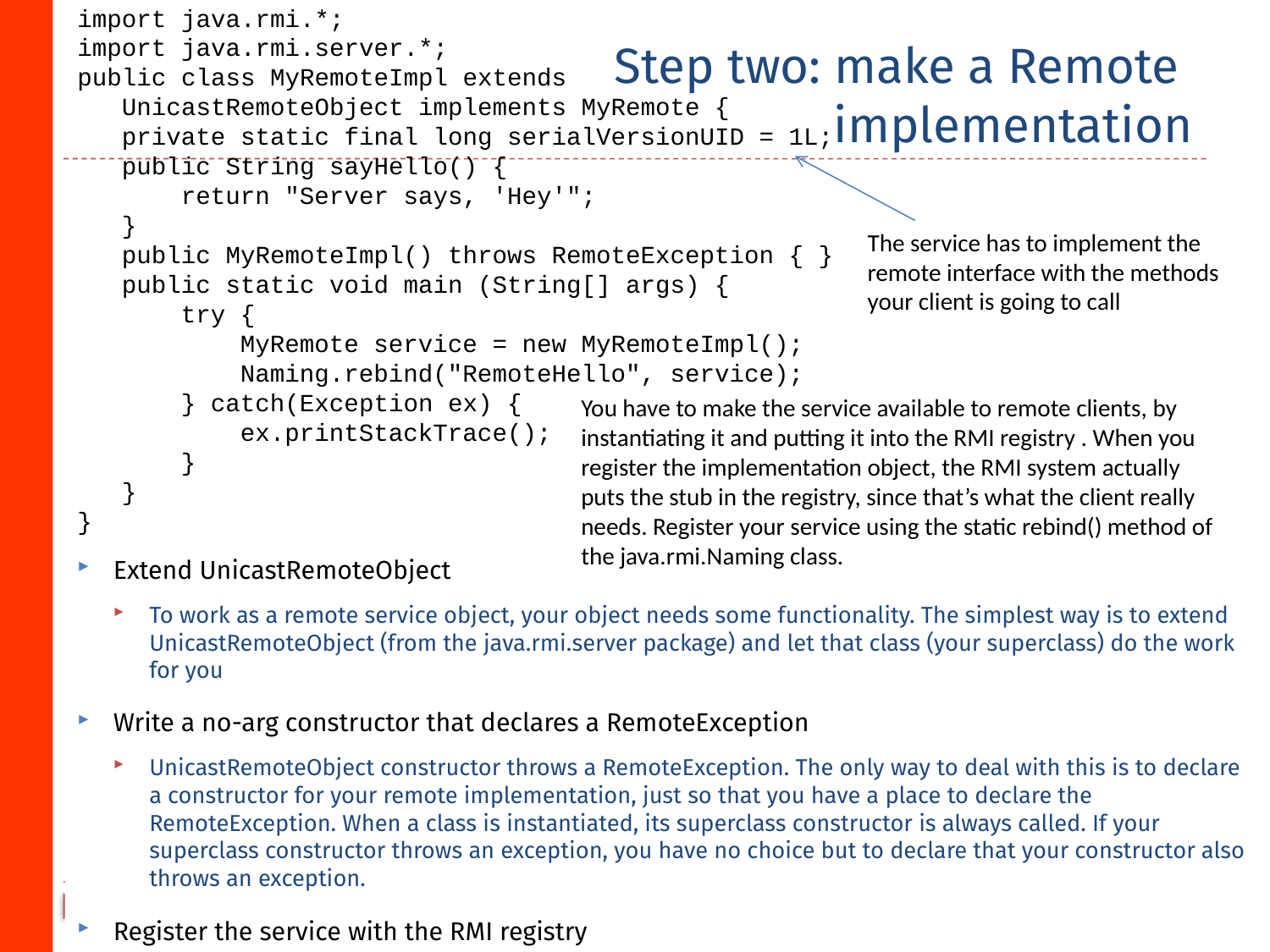

import java.rmi.*;
import java.rmi.server.*;
public class MyRemoteImpl extends
   UnicastRemoteObject implements MyRemote {
   private static final long serialVersionUID = 1L;
   public String sayHello() {
       return "Server says, 'Hey'";
   }
   public MyRemoteImpl() throws RemoteException { }
   public static void main (String[] args) {
       try {
           MyRemote service = new MyRemoteImpl();
           Naming.rebind("RemoteHello", service);
       } catch(Exception ex) {
           ex.printStackTrace();
       }
   }
}
# Step two: make a Remote implementation
The service has to implement the remote interface with the methods your client is going to call
You have to make the service available to remote clients, by instantiating it and putting it into the RMI registry . When you register the implementation object, the RMI system actually puts the stub in the registry, since that’s what the client really needs. Register your service using the static rebind() method of the java.rmi.Naming class.
Extend UnicastRemoteObject
To work as a remote service object, your object needs some functionality. The simplest way is to extend UnicastRemoteObject (from the java.rmi.server package) and let that class (your superclass) do the work for you
Write a no-arg constructor that declares a RemoteException
UnicastRemoteObject constructor throws a RemoteException. The only way to deal with this is to declare a constructor for your remote implementation, just so that you have a place to declare the RemoteException. When a class is instantiated, its superclass constructor is always called. If your superclass constructor throws an exception, you have no choice but to declare that your constructor also throws an exception.
Register the service with the RMI registry